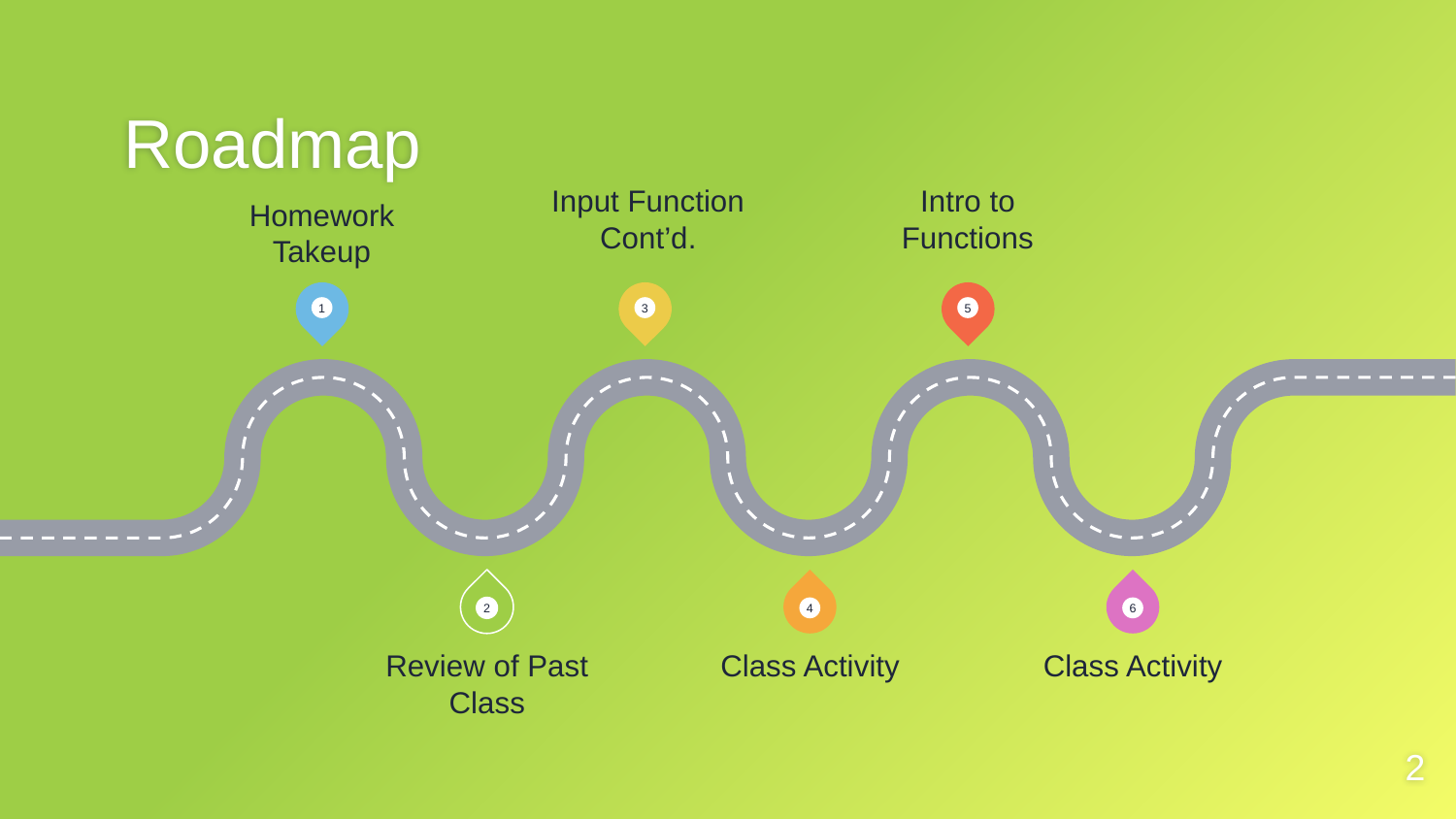

# Roadmap
Input Function Cont’d.
Intro to Functions

Homework Takeup

1

3

5

2

4

6
Review of Past Class
Class Activity
Class Activity
2